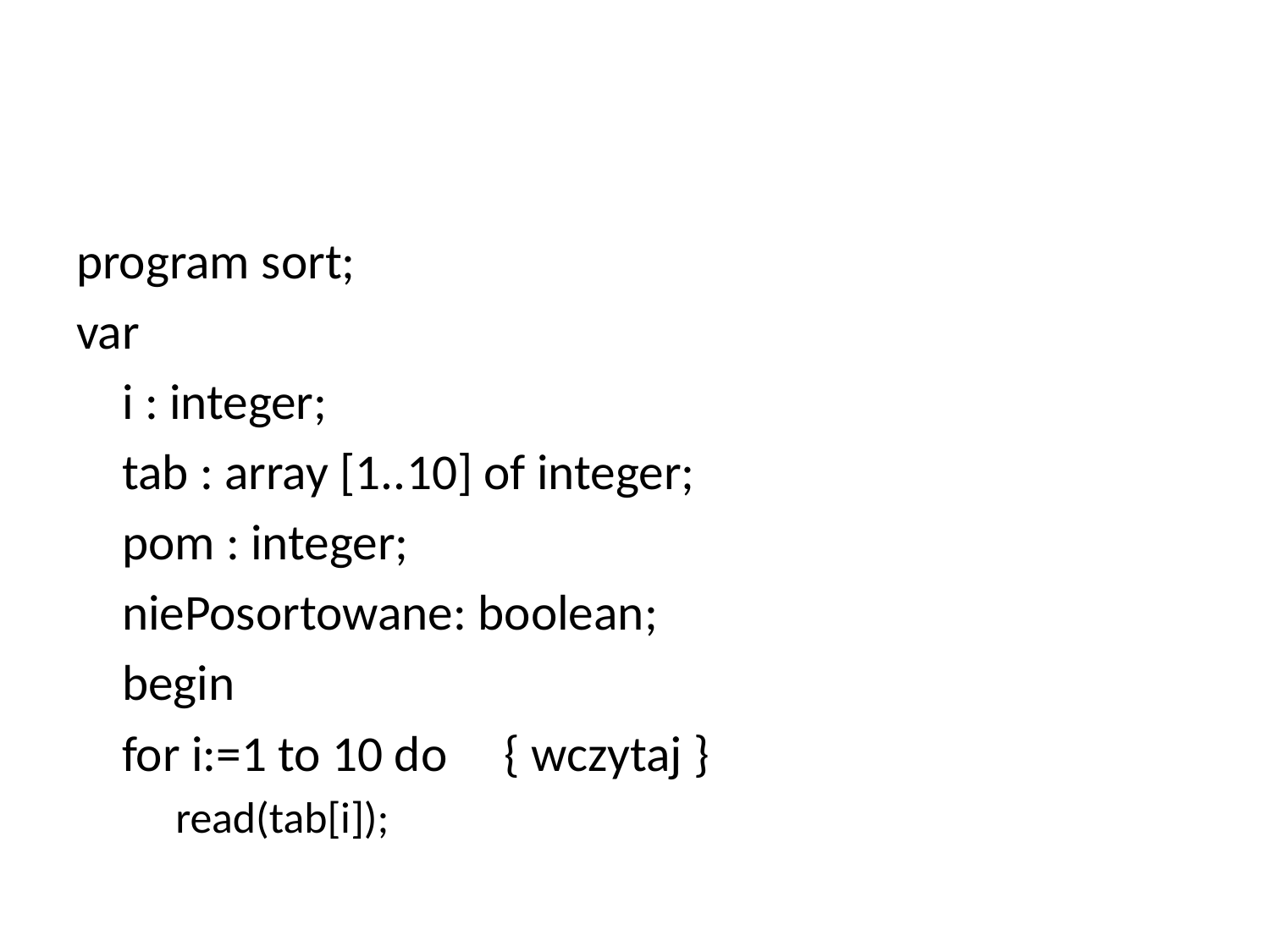

#
program sort;
var
	i : integer;
	tab : array [1..10] of integer;
	pom : integer;
	niePosortowane: boolean;
	begin
		for i:=1 to 10 do     { wczytaj }
			read(tab[i]);